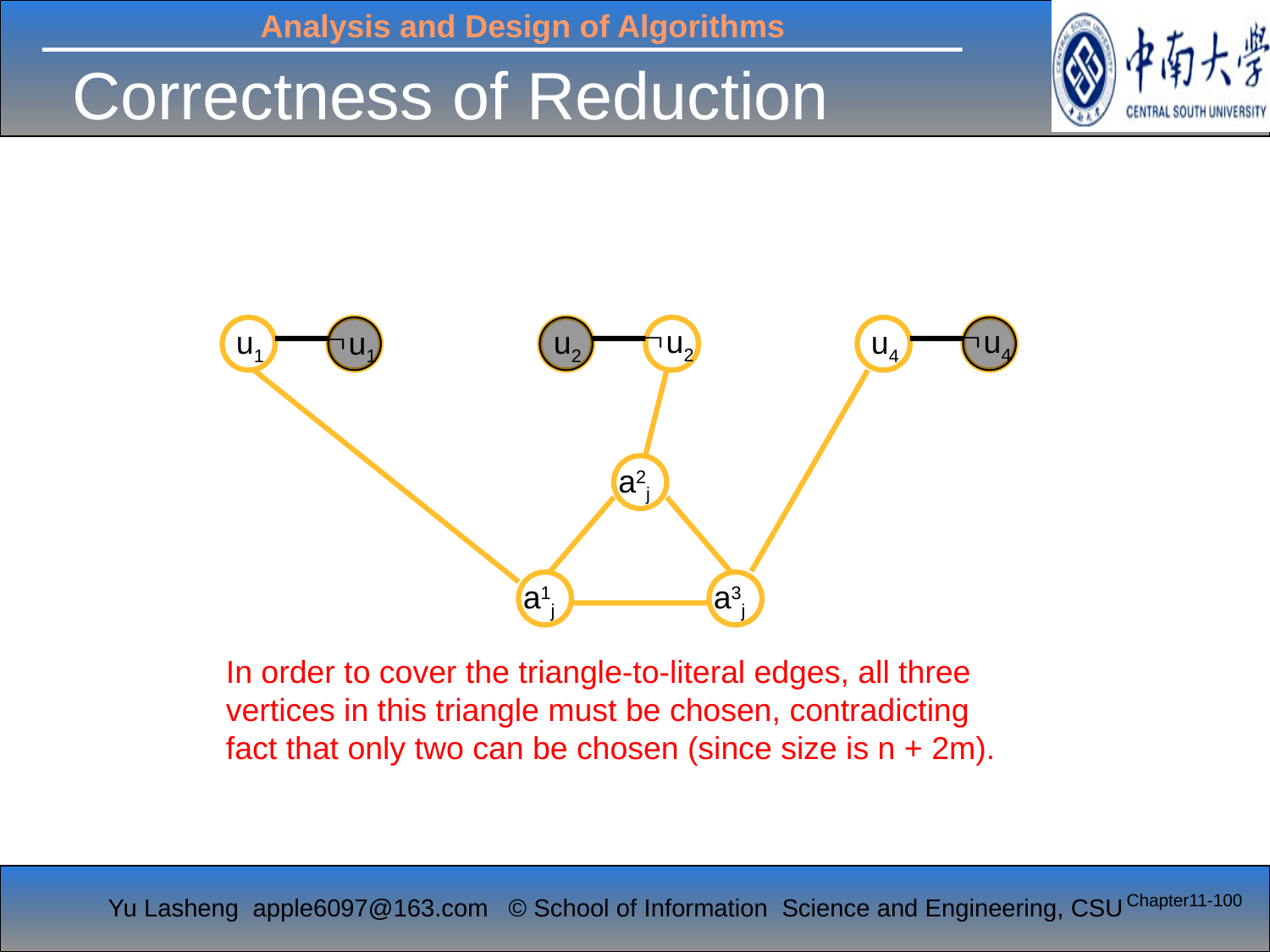

# Correctness of Reduction
¬u2
¬u4
¬u1
u1

u2

u4

a2j

a1j

a3j

In order to cover the triangle-to-literal edges, all three
vertices in this triangle must be chosen, contradicting
fact that only two can be chosen (since size is n + 2m).

Chapter11-100